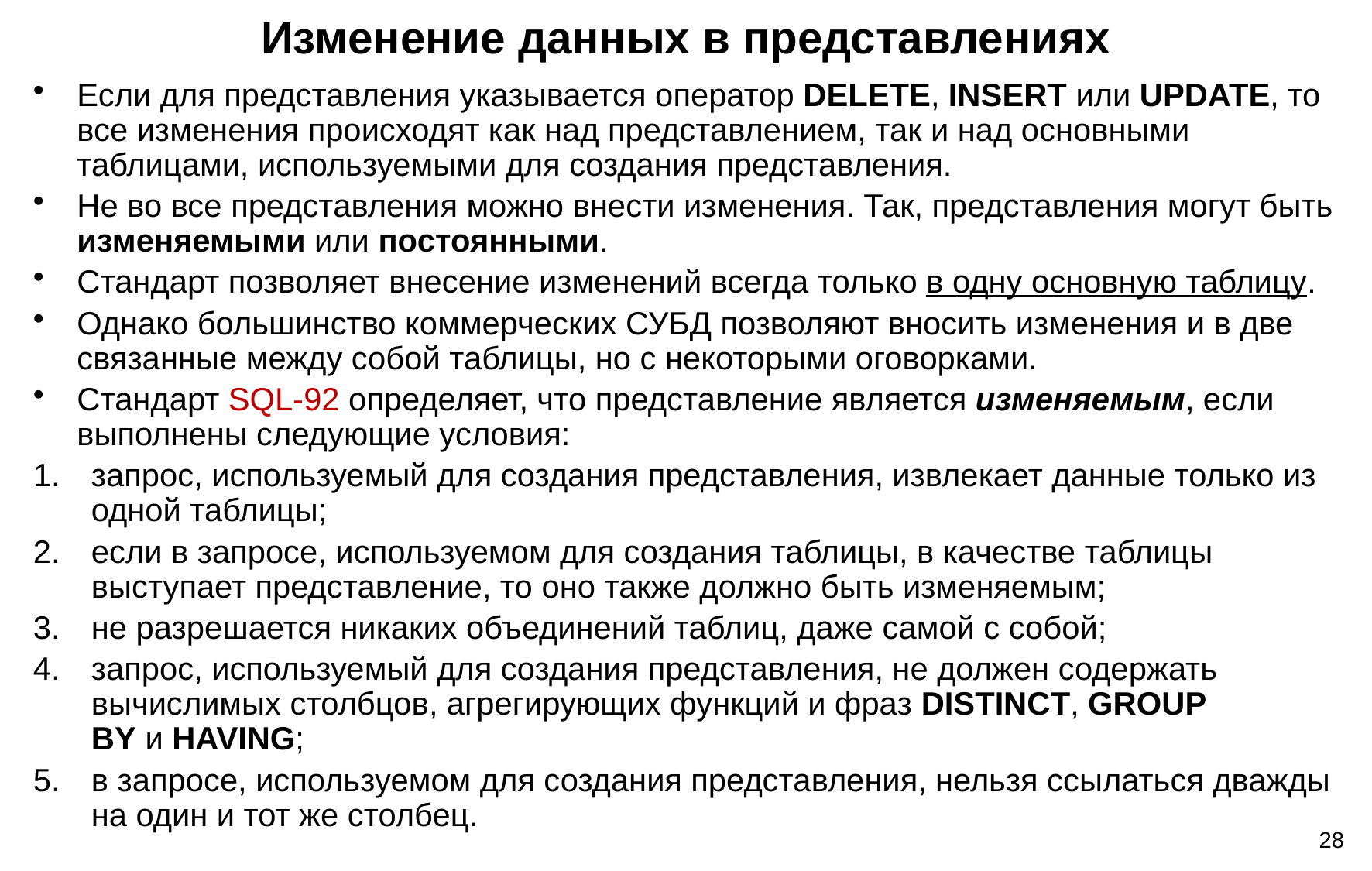

# Изменение данных в представлениях
Если для представления указывается оператор DELETE, INSERT или UPDATE, то все изменения происходят как над представлением, так и над основными таблицами, используемыми для создания представления.
Не во все представления можно внести изменения. Так, представления могут быть изменяемыми или постоянными.
Стандарт позволяет внесение изменений всегда только в одну основную таблицу.
Однако большинство коммерческих СУБД позволяют вносить изменения и в две связанные между собой таблицы, но с некоторыми оговорками.
Стандарт SQL-92 определяет, что представление является изменяемым, если выполнены следующие условия:
запрос, используемый для создания представления, извлекает данные только из одной таблицы;
если в запросе, используемом для создания таблицы, в качестве таблицы выступает представление, то оно также должно быть изменяемым;
не разрешается никаких объединений таблиц, даже самой с собой;
запрос, используемый для создания представления, не должен содержать вычислимых столбцов, агрегирующих функций и фраз DISTINCT, GROUP BY и HAVING;
в запросе, используемом для создания представления, нельзя ссылаться дважды на один и тот же столбец.
28